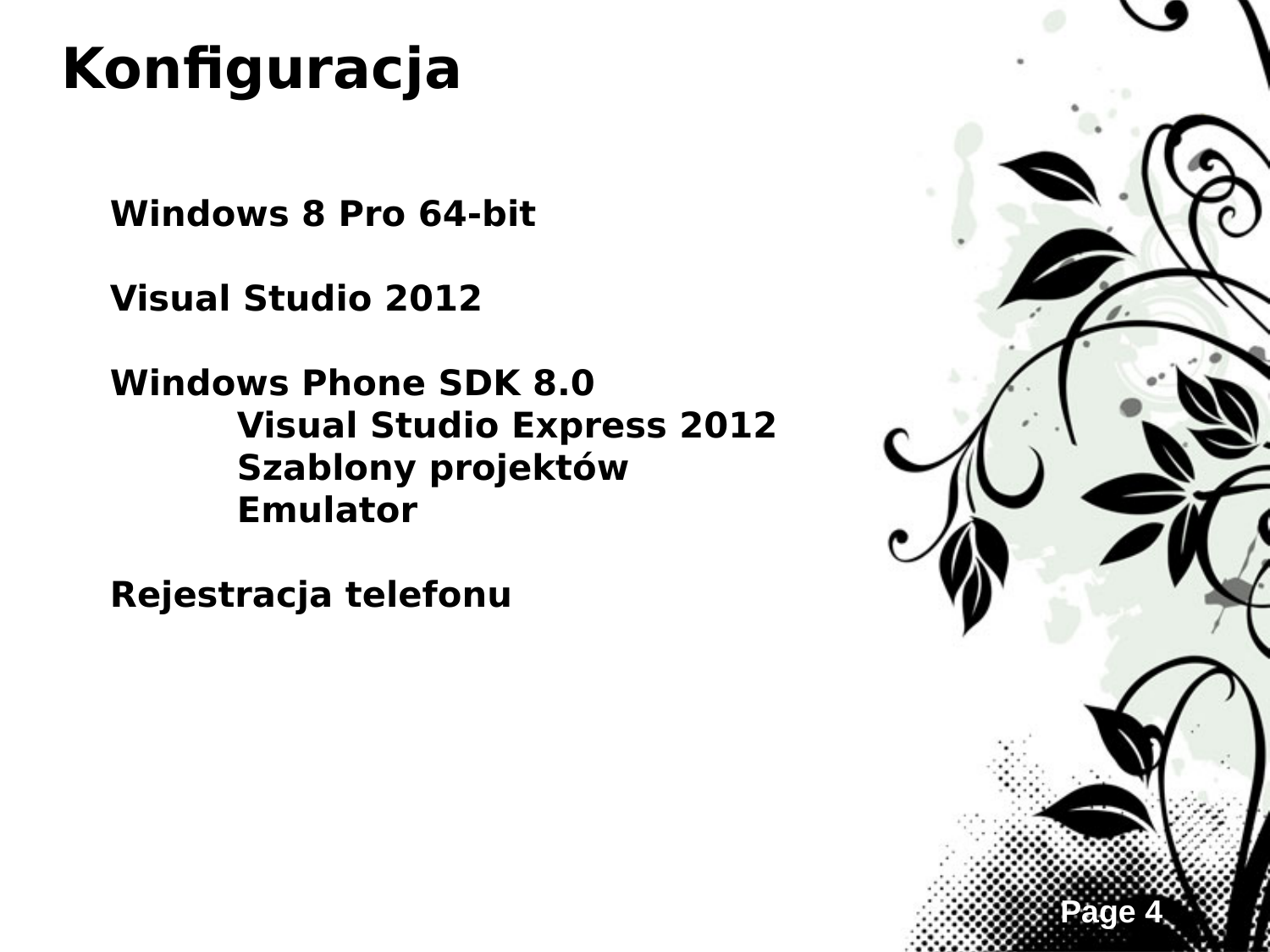

Konfiguracja
Windows 8 Pro 64-bit

Visual Studio 2012

Windows Phone SDK 8.0
	Visual Studio Express 2012
	Szablony projektów
	Emulator

Rejestracja telefonu